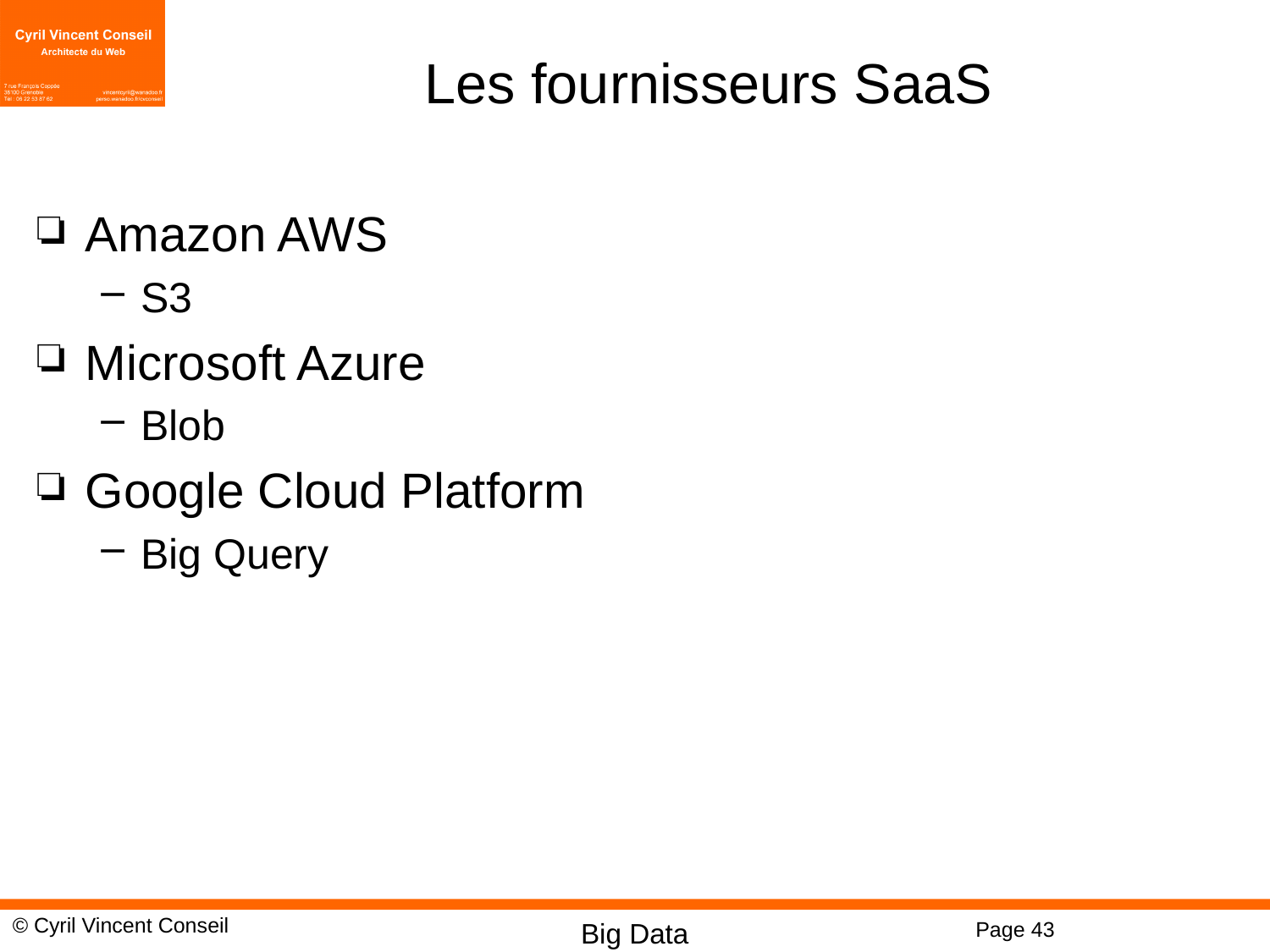

# Les fournisseurs SaaS
Amazon AWS
S3
Microsoft Azure
Blob
Google Cloud Platform
Big Query